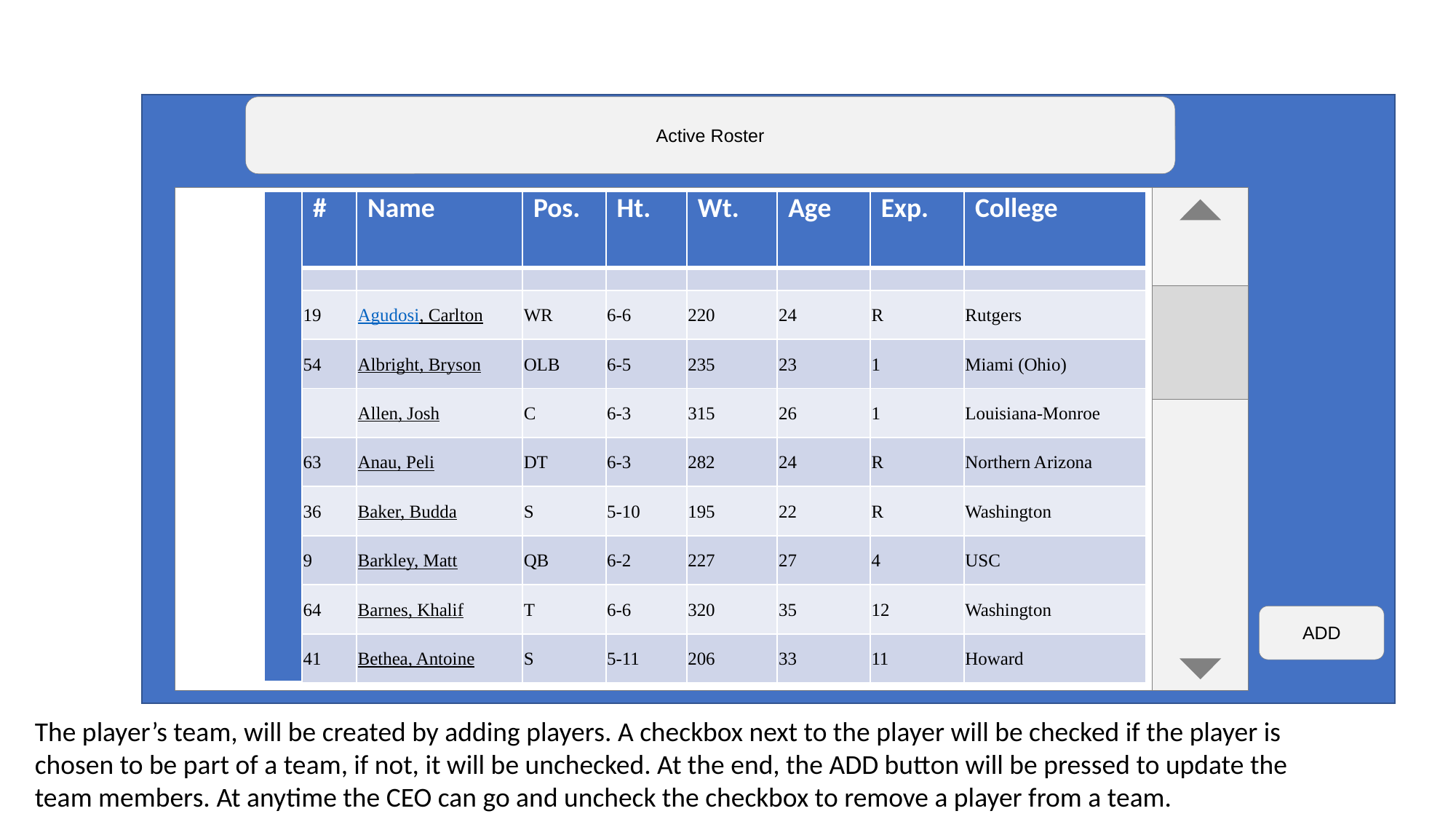

Active Roster

|  | # | Name | Pos. | Ht. | Wt. | Age | Exp. | College |
| --- | --- | --- | --- | --- | --- | --- | --- | --- |
|  |  |  |  |  |  |  |  |  |
|  | 19 | Agudosi, Carlton | WR | 6-6 | 220 | 24 | R | Rutgers |
|  | 54 | Albright, Bryson | OLB | 6-5 | 235 | 23 | 1 | Miami (Ohio) |
|  |  | Allen, Josh | C | 6-3 | 315 | 26 | 1 | Louisiana-Monroe |
|  | 63 | Anau, Peli | DT | 6-3 | 282 | 24 | R | Northern Arizona |
|  | 36 | Baker, Budda | S | 5-10 | 195 | 22 | R | Washington |
|  | 9 | Barkley, Matt | QB | 6-2 | 227 | 27 | 4 | USC |
|  | 64 | Barnes, Khalif | T | 6-6 | 320 | 35 | 12 | Washington |
|  | 41 | Bethea, Antoine | S | 5-11 | 206 | 33 | 11 | Howard |
ADD
The player’s team, will be created by adding players. A checkbox next to the player will be checked if the player is chosen to be part of a team, if not, it will be unchecked. At the end, the ADD button will be pressed to update the team members. At anytime the CEO can go and uncheck the checkbox to remove a player from a team.